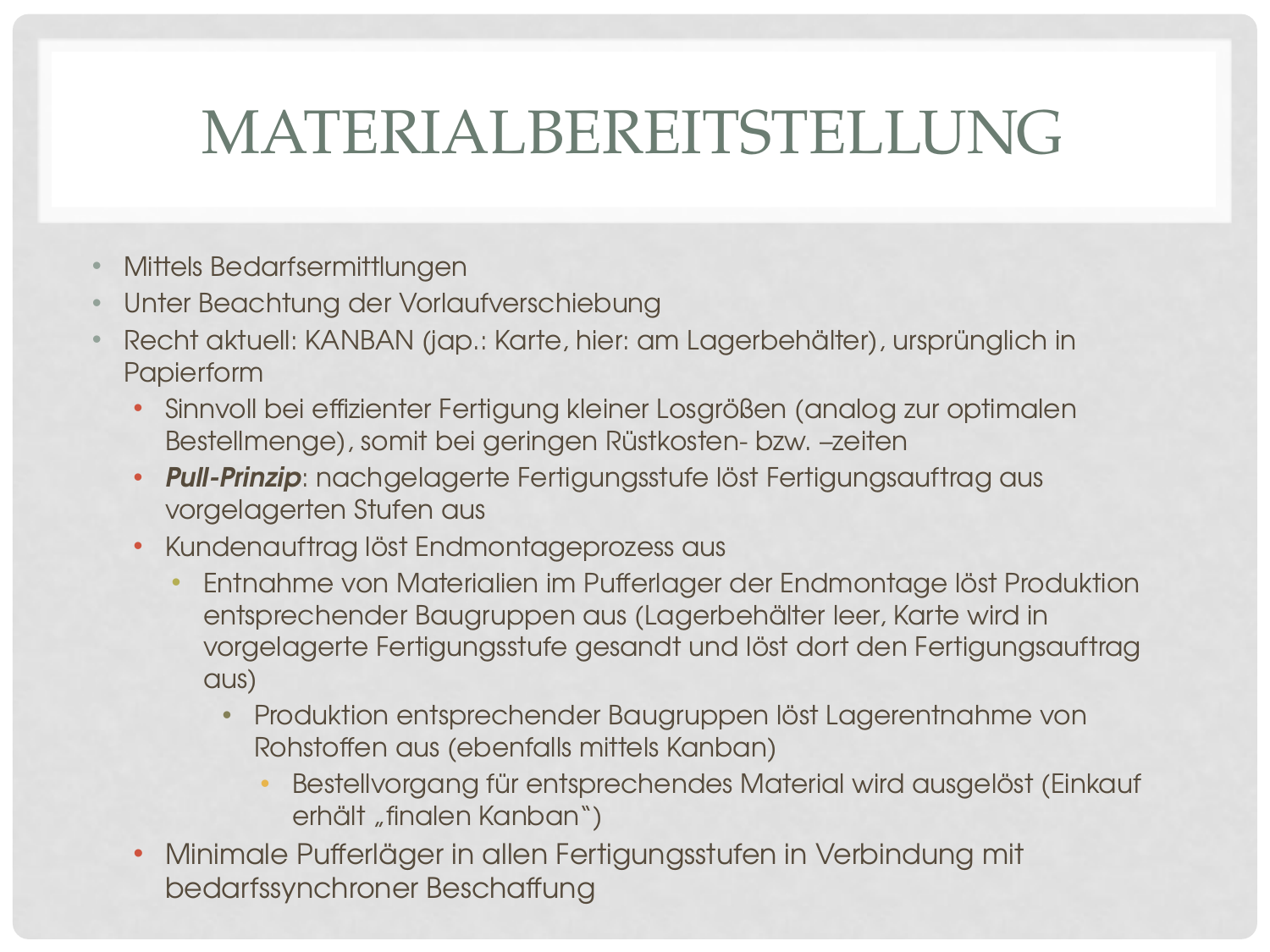

# Materialbereitstellung
Mittels Bedarfsermittlungen
Unter Beachtung der Vorlaufverschiebung
Recht aktuell: KANBAN (jap.: Karte, hier: am Lagerbehälter), ursprünglich in Papierform
Sinnvoll bei effizienter Fertigung kleiner Losgrößen (analog zur optimalen Bestellmenge), somit bei geringen Rüstkosten- bzw. –zeiten
Pull-Prinzip: nachgelagerte Fertigungsstufe löst Fertigungsauftrag aus vorgelagerten Stufen aus
Kundenauftrag löst Endmontageprozess aus
Entnahme von Materialien im Pufferlager der Endmontage löst Produktion entsprechender Baugruppen aus (Lagerbehälter leer, Karte wird in vorgelagerte Fertigungsstufe gesandt und löst dort den Fertigungsauftrag aus)
Produktion entsprechender Baugruppen löst Lagerentnahme von Rohstoffen aus (ebenfalls mittels Kanban)
Bestellvorgang für entsprechendes Material wird ausgelöst (Einkauf erhält „finalen Kanban“)
Minimale Pufferläger in allen Fertigungsstufen in Verbindung mit bedarfssynchroner Beschaffung